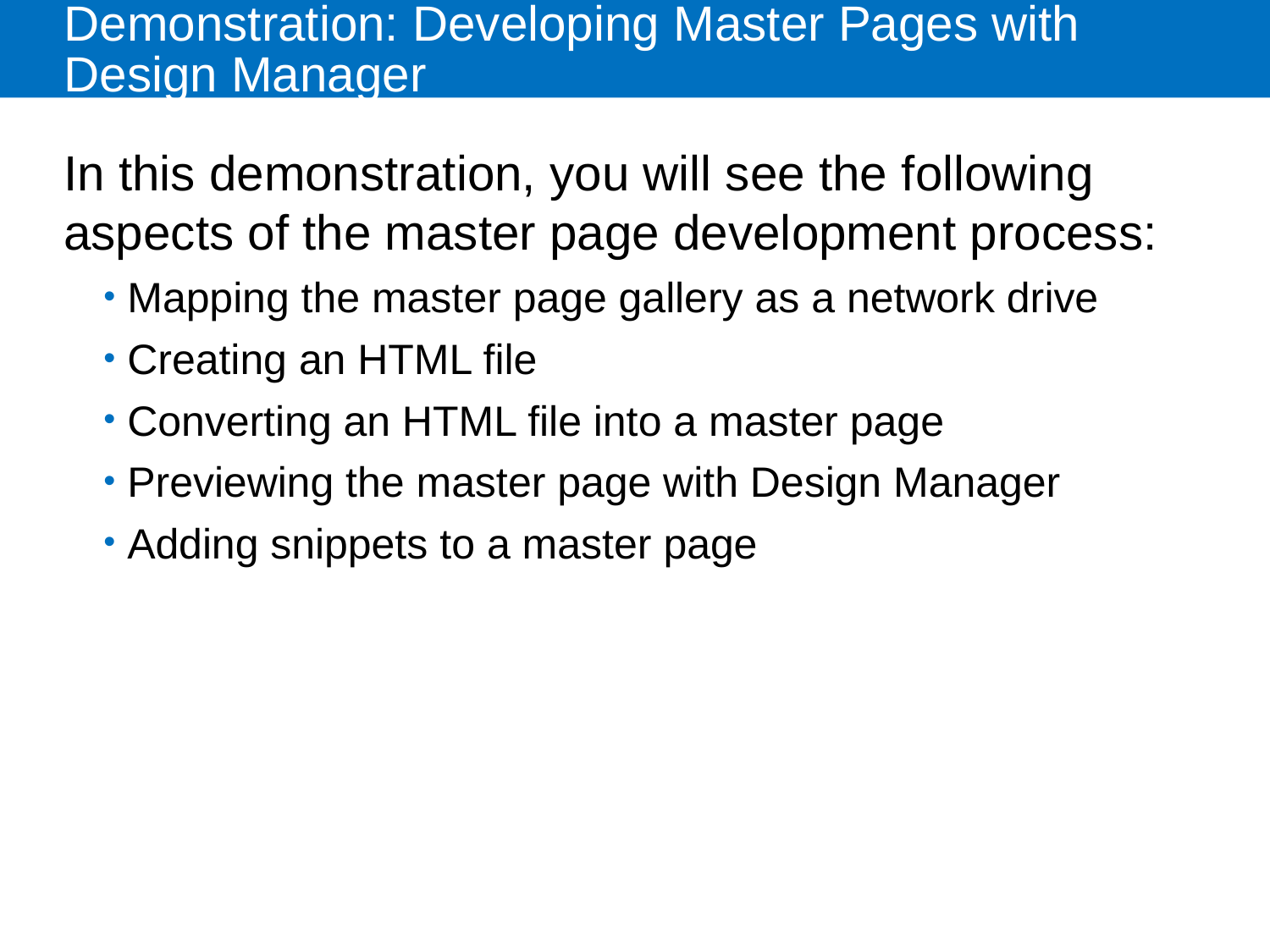

# Demonstration: Developing Master Pages with Design Manager
In this demonstration, you will see the following aspects of the master page development process:
Mapping the master page gallery as a network drive
Creating an HTML file
Converting an HTML file into a master page
Previewing the master page with Design Manager
Adding snippets to a master page